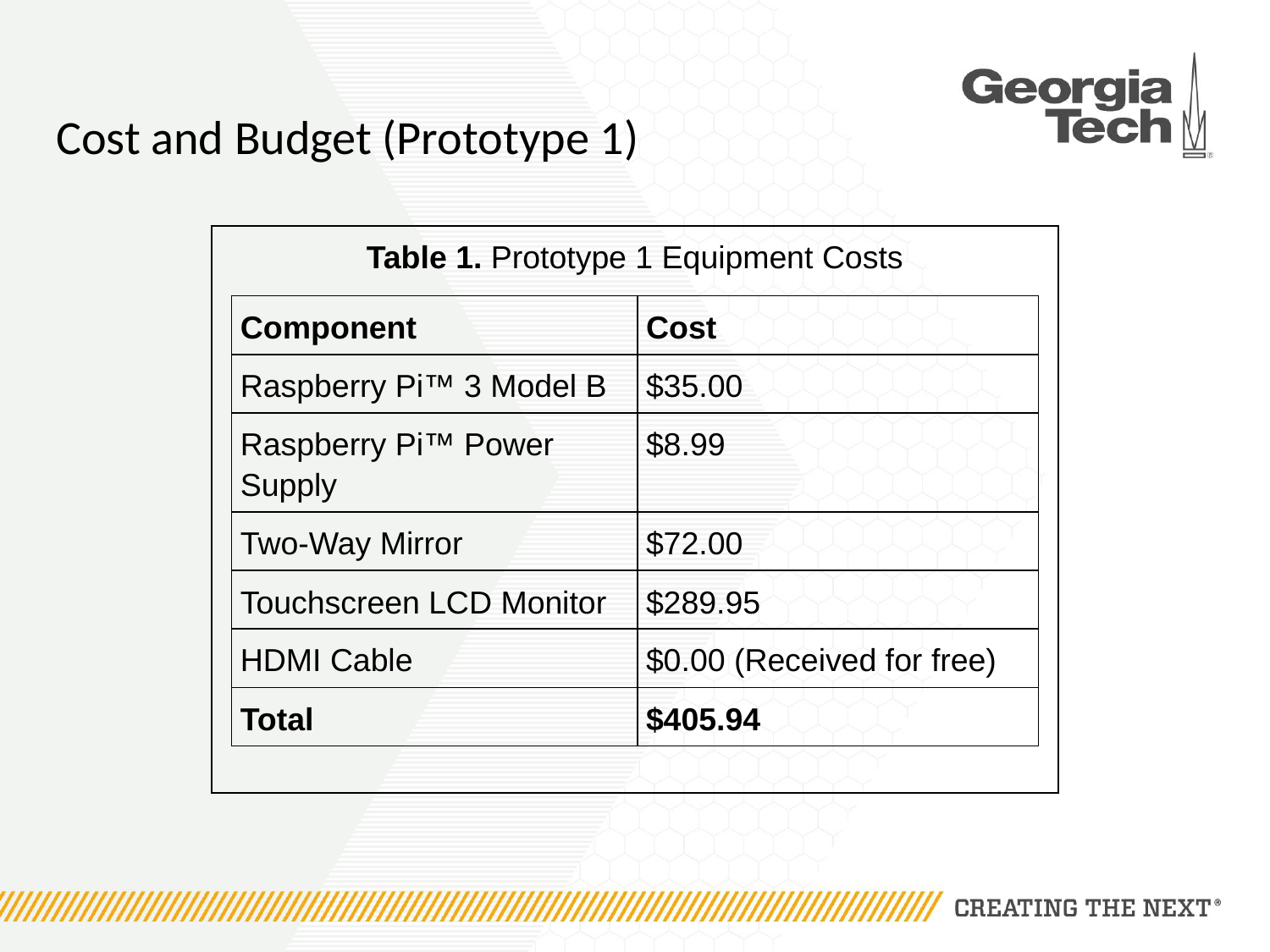

# Cost and Budget (Prototype 1)
| Table 1. Prototype 1 Equipment Costs |
| --- |
| Component | Cost |
| --- | --- |
| Raspberry Pi™ 3 Model B | $35.00 |
| Raspberry Pi™ Power Supply | $8.99 |
| Two-Way Mirror | $72.00 |
| Touchscreen LCD Monitor | $289.95 |
| HDMI Cable | $0.00 (Received for free) |
| Total | $405.94 |